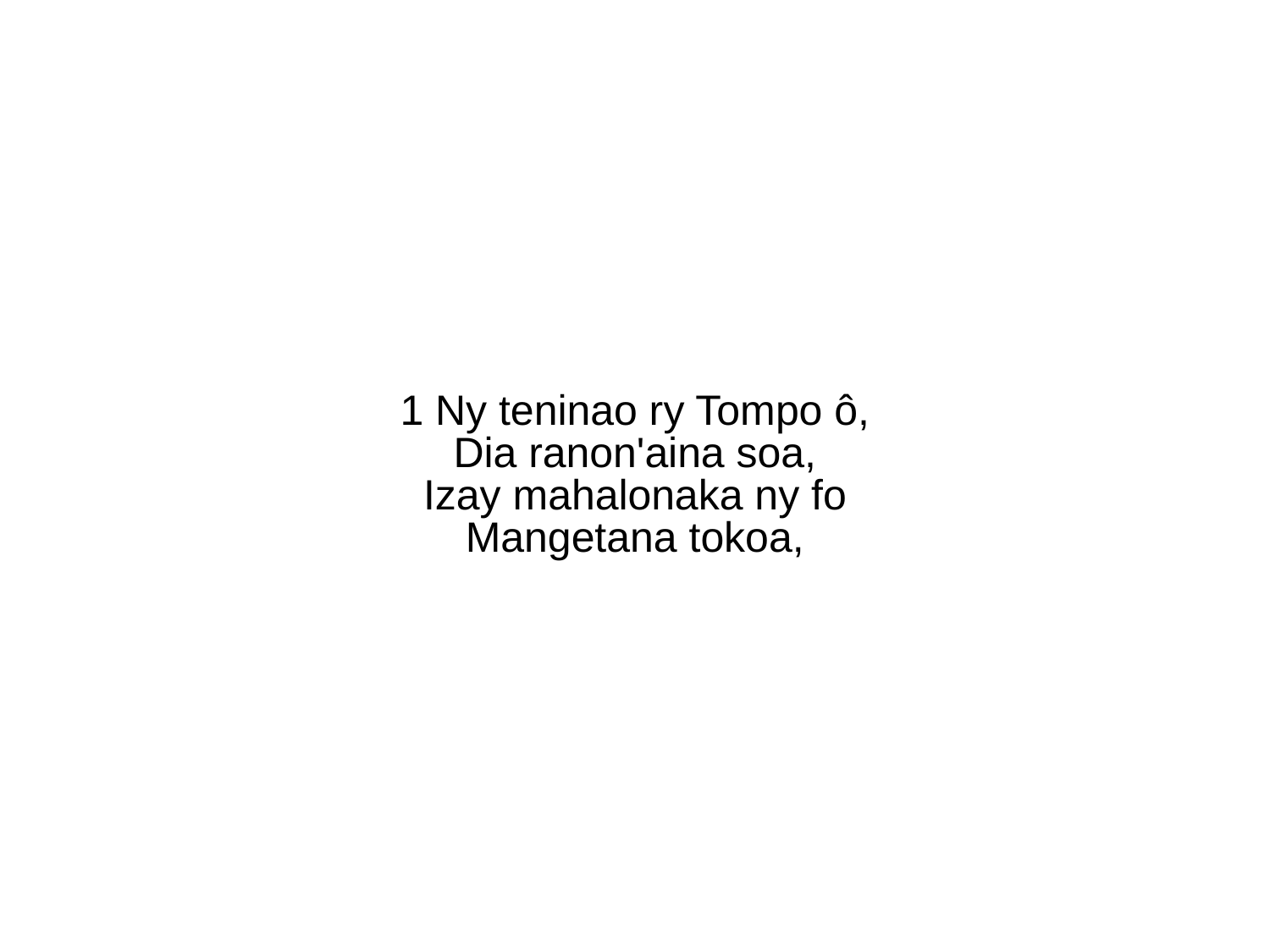

1 Ny teninao ry Tompo ô,
Dia ranon'aina soa,
Izay mahalonaka ny fo
Mangetana tokoa,